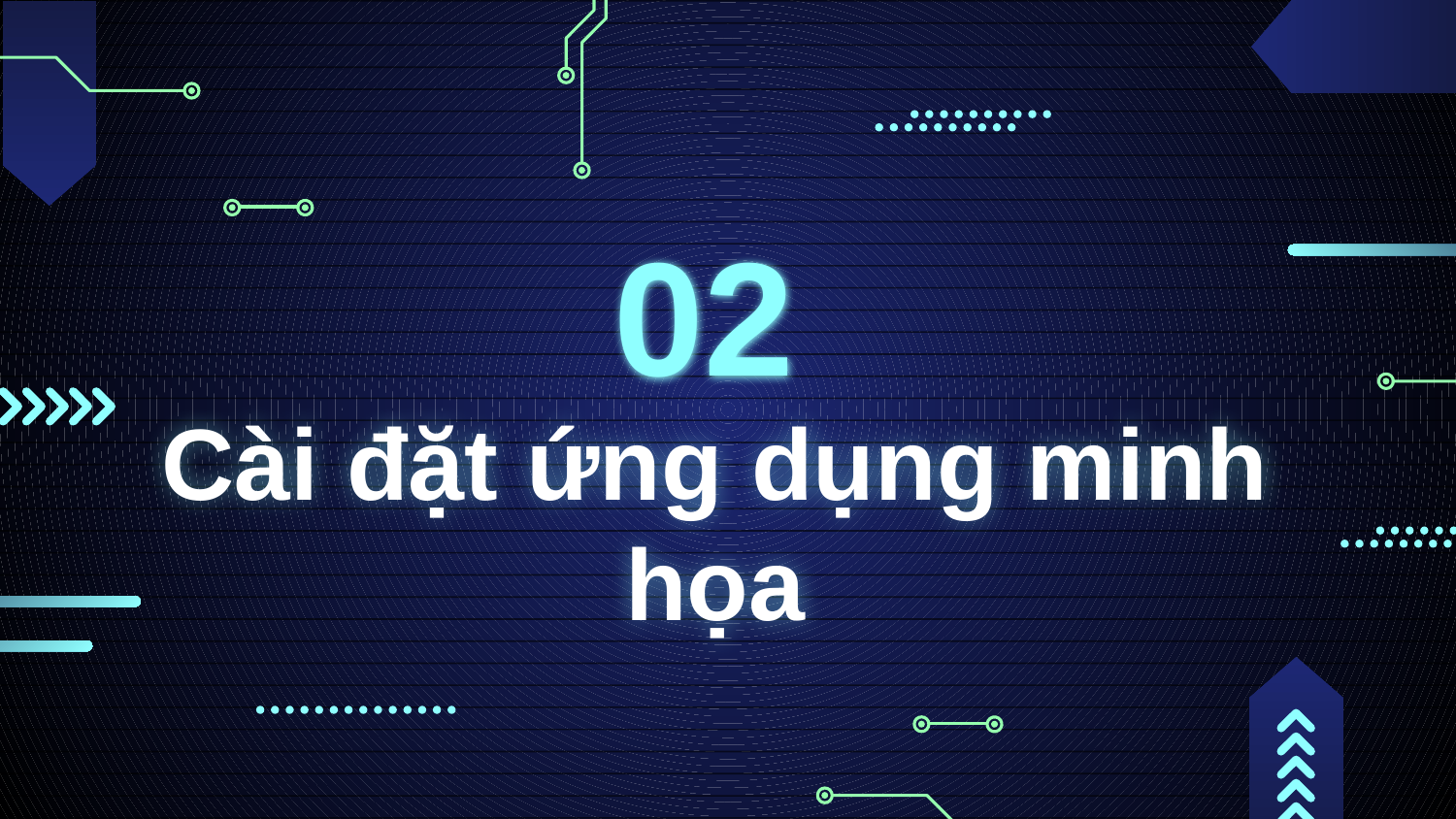

02
# Cài đặt ứng dụng minh họa